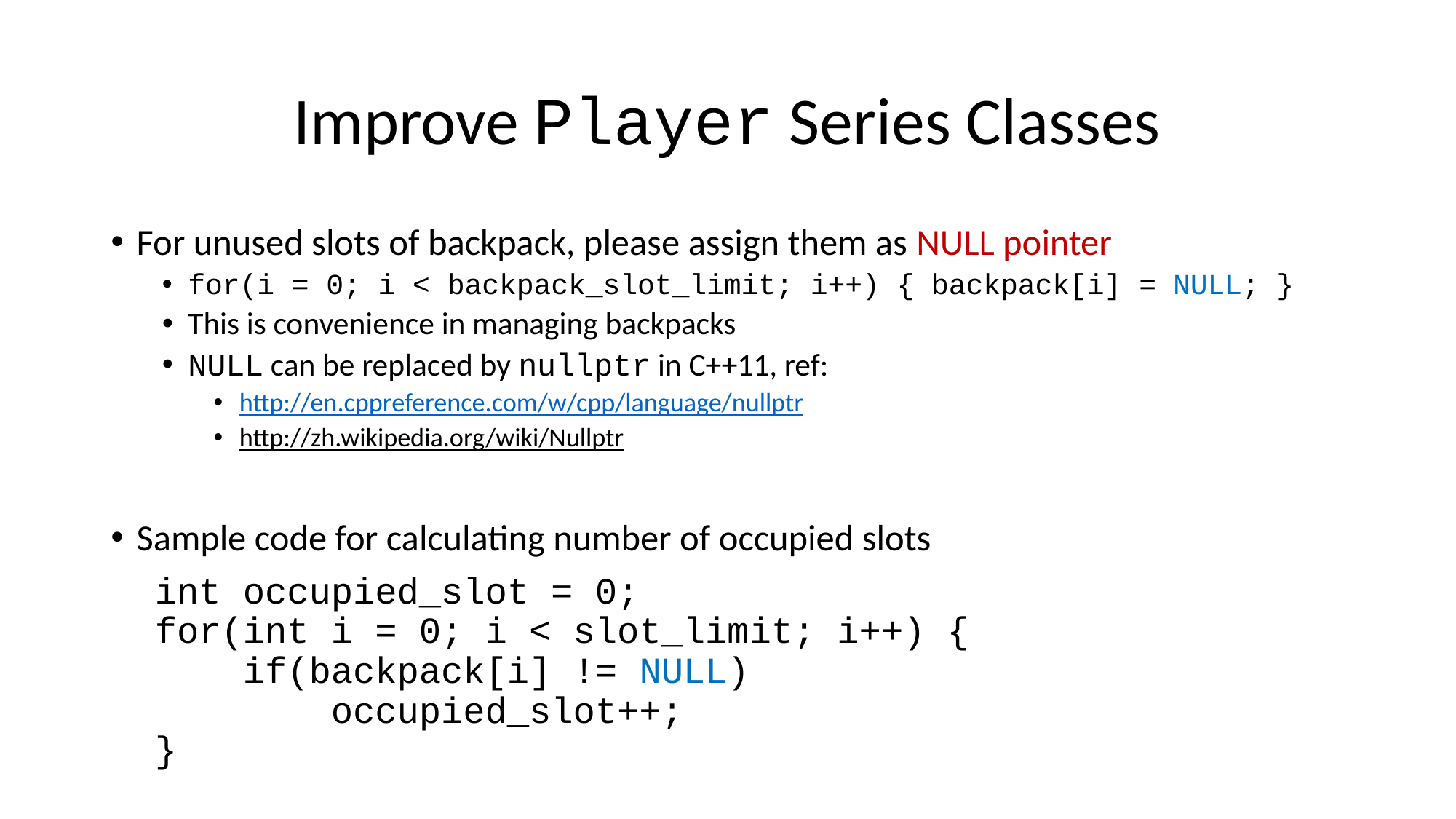

# Improve Player Series Classes
For unused slots of backpack, please assign them as NULL pointer
for(i = 0; i < backpack_slot_limit; i++) { backpack[i] = NULL; }
This is convenience in managing backpacks
NULL can be replaced by nullptr in C++11, ref:
http://en.cppreference.com/w/cpp/language/nullptr
http://zh.wikipedia.org/wiki/Nullptr

Sample code for calculating number of occupied slots
  int occupied_slot = 0;
  for(int i = 0; i < slot_limit; i++) {
      if(backpack[i] != NULL)
          occupied_slot++;
  }